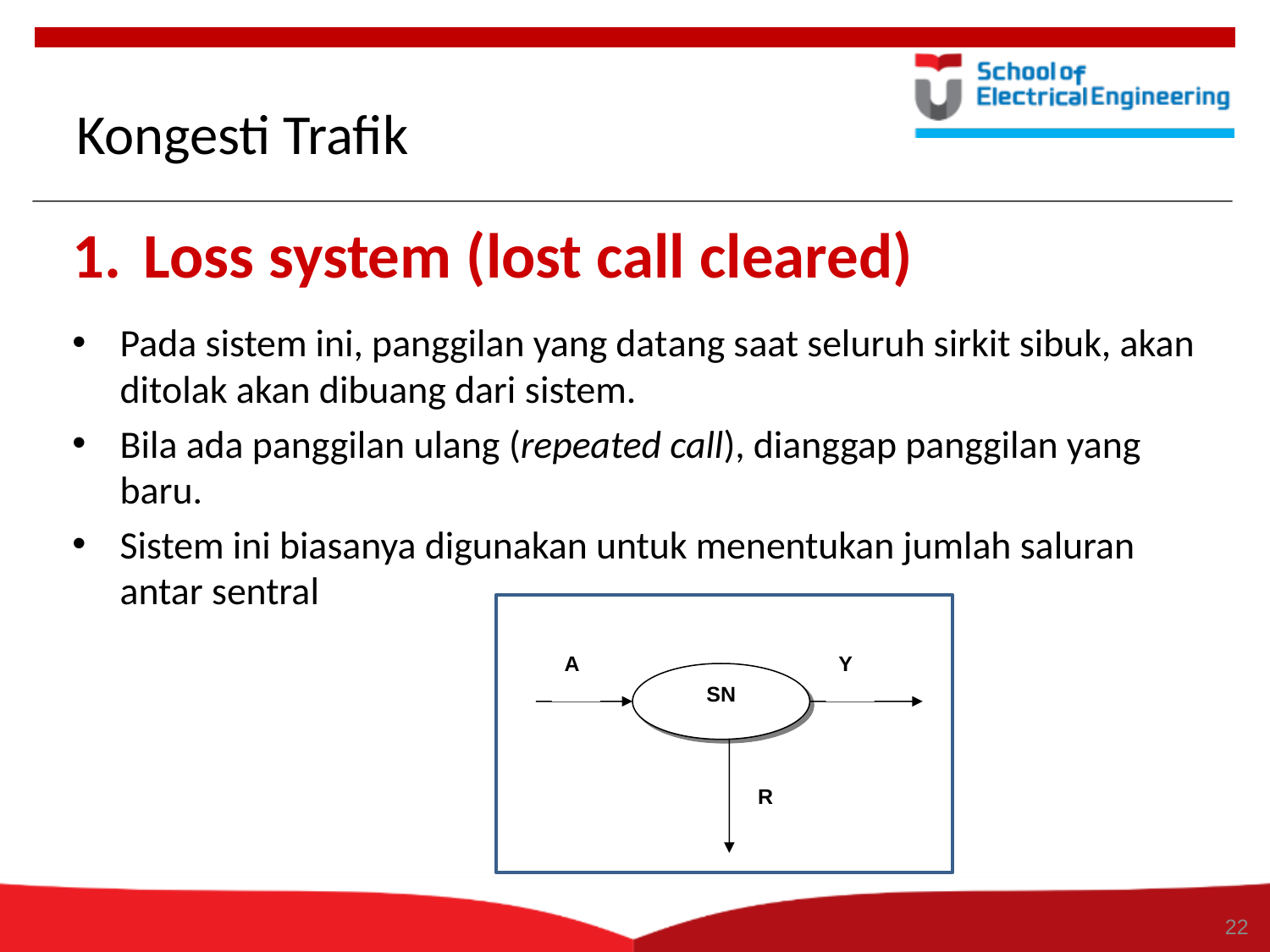

22

# Kongesti Trafik
Loss system (lost call cleared)

Pada sistem ini, panggilan yang datang saat seluruh sirkit sibuk, akan ditolak akan dibuang dari sistem.
Bila ada panggilan ulang (repeated call), dianggap panggilan yang baru.
Sistem ini biasanya digunakan untuk menentukan jumlah saluran antar sentral

A
Y
SN

R